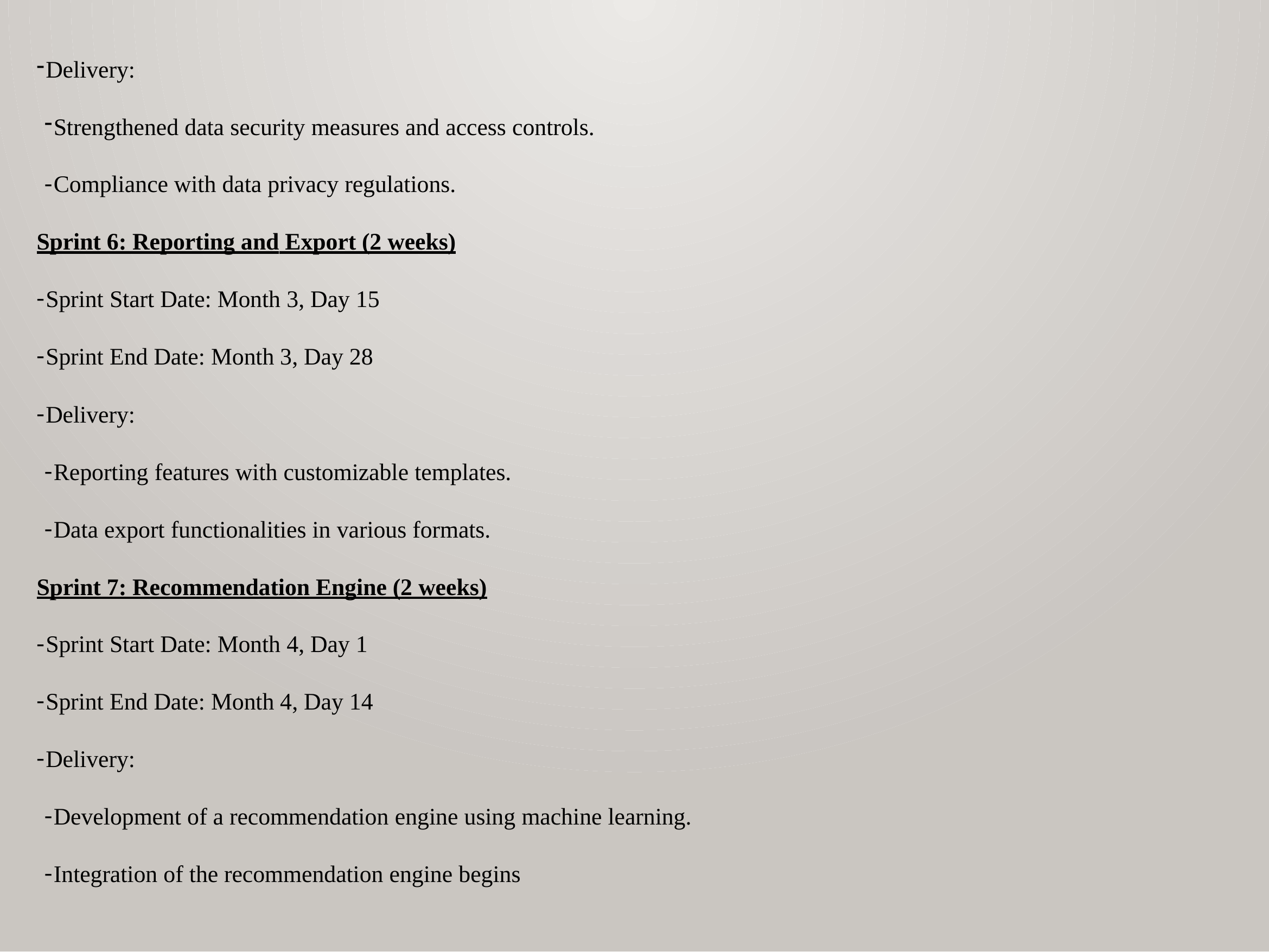

Delivery:

Strengthened data security measures and access controls.

Compliance with data privacy regulations.

Sprint 6: Reporting and Export (2 weeks)

Sprint Start Date: Month 3, Day 15

Sprint End Date: Month 3, Day 28

Delivery:

Reporting features with customizable templates.

Data export functionalities in various formats.

Sprint 7: Recommendation Engine (2 weeks)

Sprint Start Date: Month 4, Day 1

Sprint End Date: Month 4, Day 14

Delivery:

Development of a recommendation engine using machine learning.

Integration of the recommendation engine begins